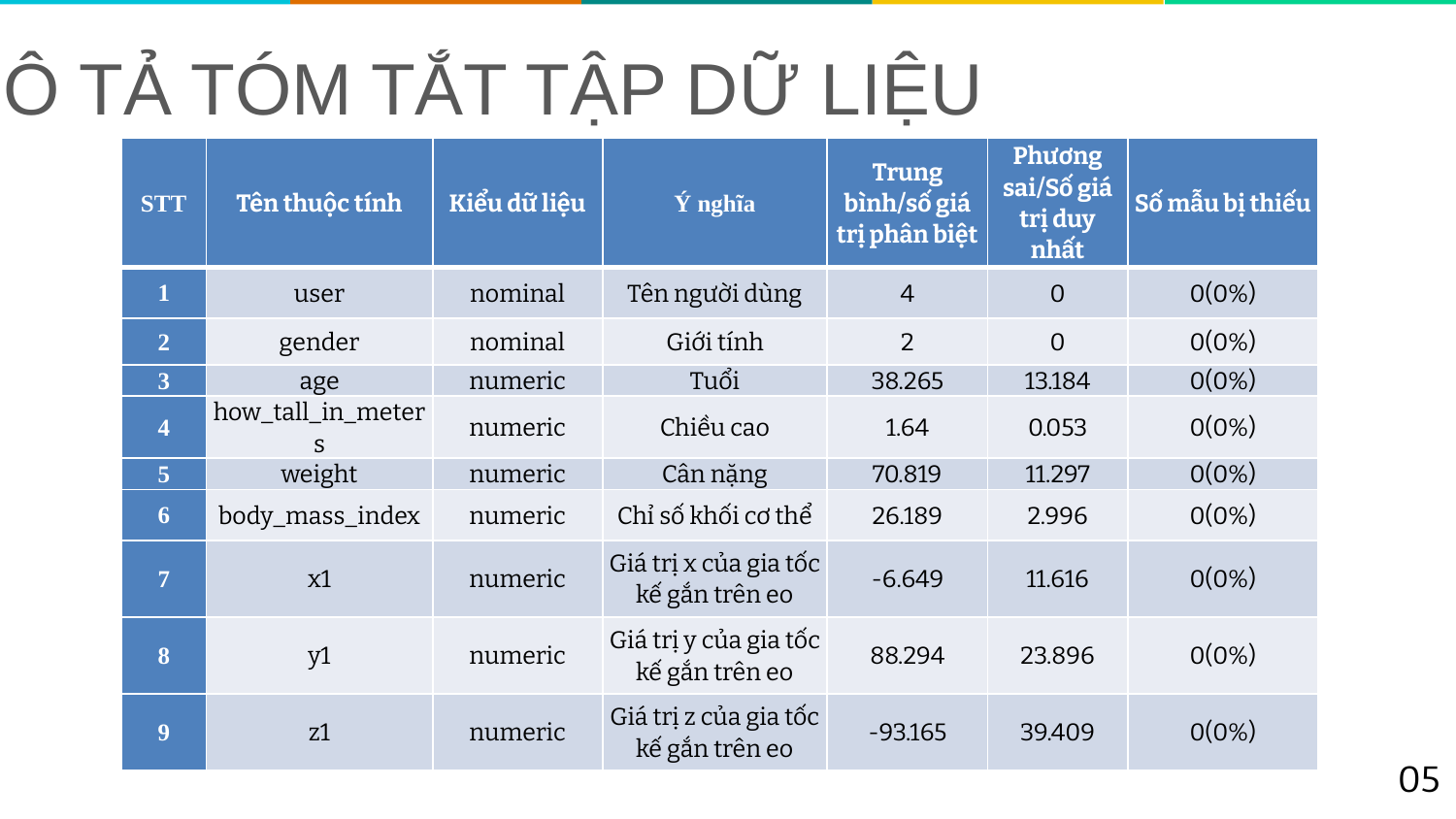

MÔ TẢ TÓM TẮT TẬP DỮ LIỆU
| STT | Tên thuộc tính | Kiểu dữ liệu | Ý nghĩa | Trung bình/số giá trị phân biệt | Phương sai/Số giá trị duy nhất | Số mẫu bị thiếu |
| --- | --- | --- | --- | --- | --- | --- |
| 1 | user | nominal | Tên người dùng | 4 | 0 | 0(0%) |
| 2 | gender | nominal | Giới tính | 2 | 0 | 0(0%) |
| 3 | age | numeric | Tuổi | 38.265 | 13.184 | 0(0%) |
| 4 | how\_tall\_in\_meters | numeric | Chiều cao | 1.64 | 0.053 | 0(0%) |
| 5 | weight | numeric | Cân nặng | 70.819 | 11.297 | 0(0%) |
| 6 | body\_mass\_index | numeric | Chỉ số khối cơ thể | 26.189 | 2.996 | 0(0%) |
| 7 | x1 | numeric | Giá trị x của gia tốc kế gắn trên eo | -6.649 | 11.616 | 0(0%) |
| 8 | y1 | numeric | Giá trị y của gia tốc kế gắn trên eo | 88.294 | 23.896 | 0(0%) |
| 9 | z1 | numeric | Giá trị z của gia tốc kế gắn trên eo | -93.165 | 39.409 | 0(0%) |
05